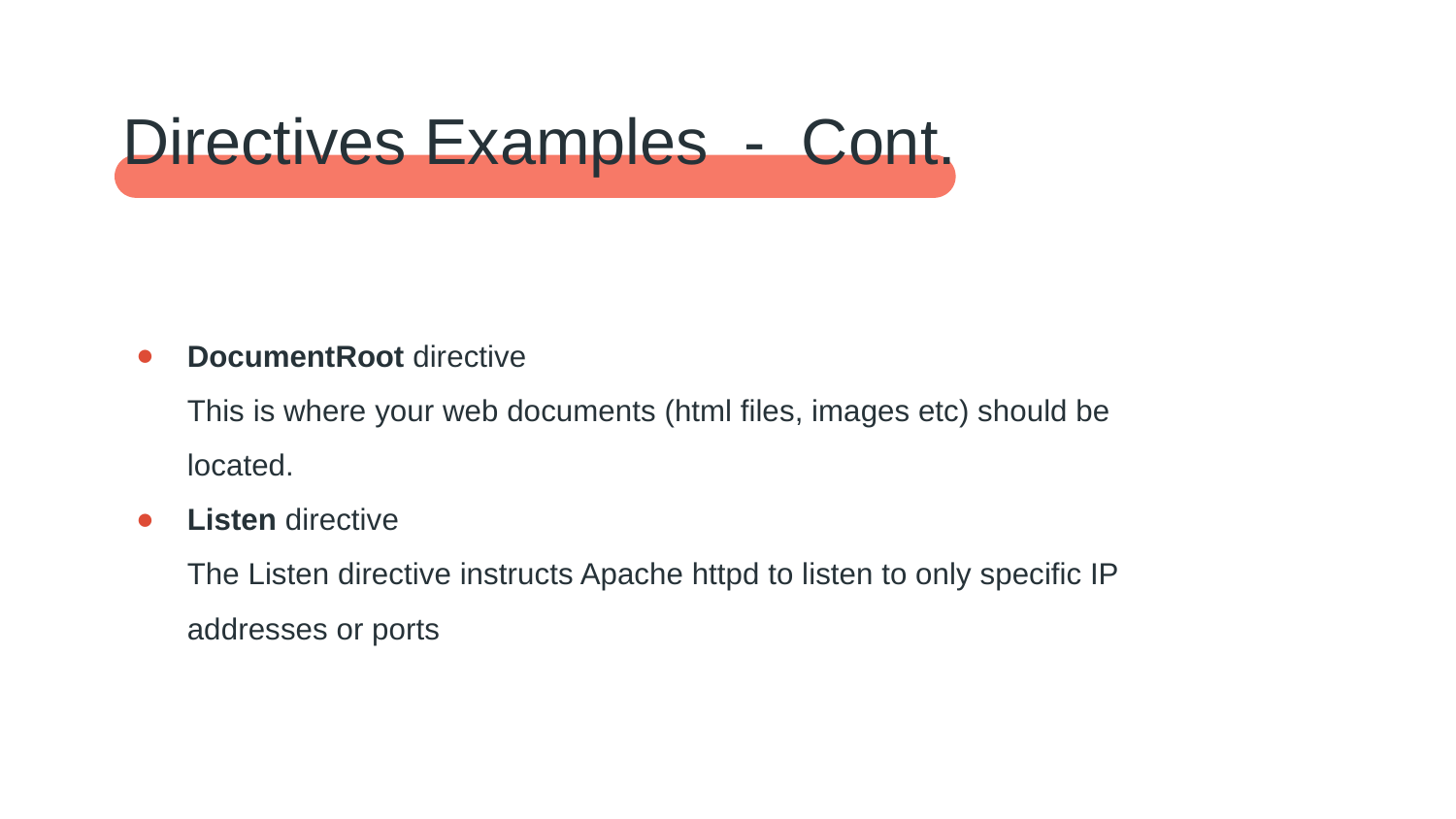

Directives Examples  -  Cont.

DocumentRoot directive
This is where your web documents (html files, images etc) should be
located.
Listen directive
The Listen directive instructs Apache httpd to listen to only specific IP
addresses or ports